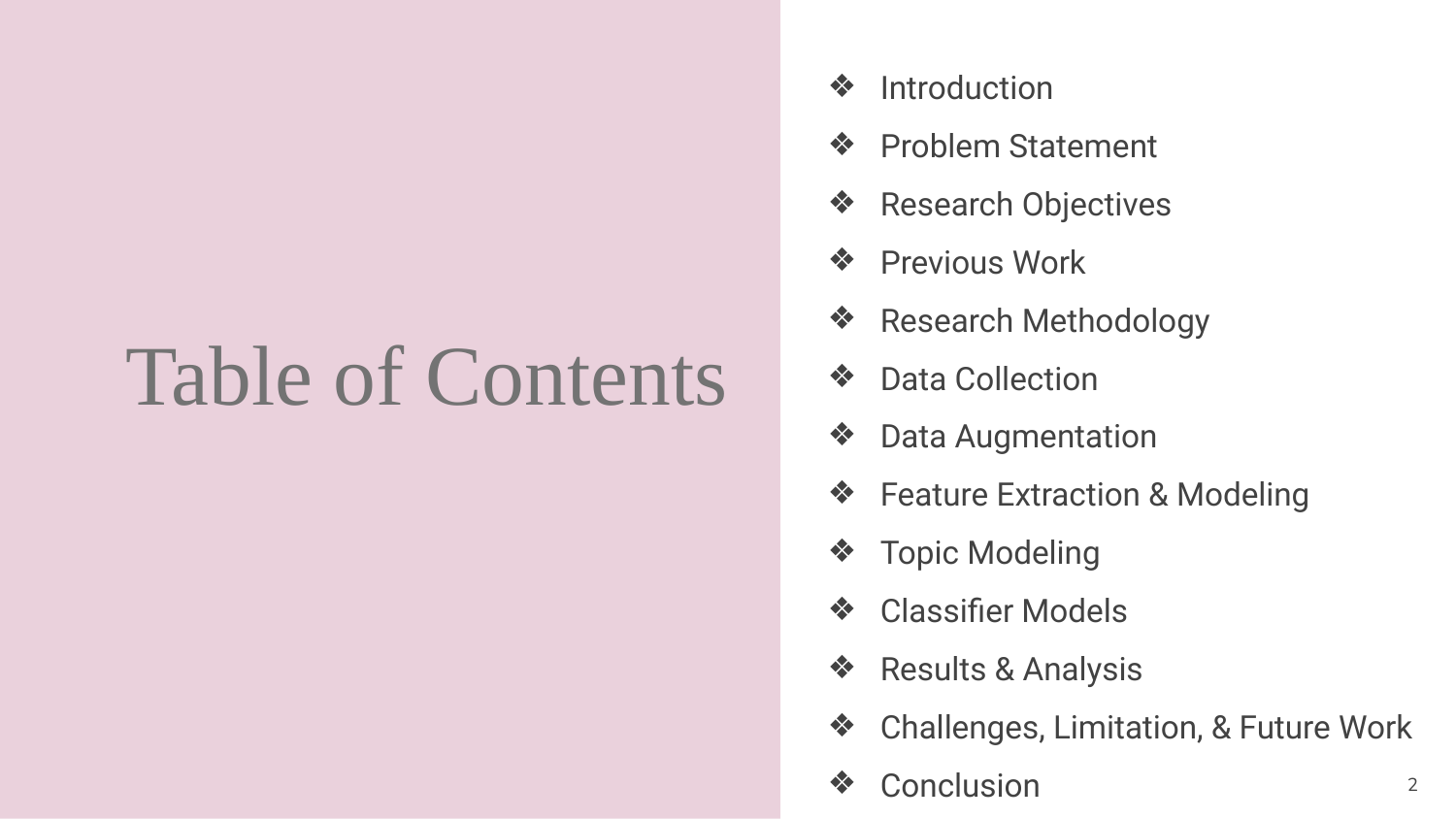

Table of Contents
Introduction
Problem Statement
Research Objectives
Previous Work
Research Methodology
Data Collection
Data Augmentation
Feature Extraction & Modeling
Topic Modeling
Classifier Models
Results & Analysis
Challenges, Limitation, & Future Work
Conclusion
Background of research
Problem Statement
Research Objectives
The journey of our research
Previous work
Research Methodology
Data Collection Considerations
Overview of Data
Feature Extraction Techniques
Classifier Models
Experimental Design
Results & Analysis
Conclusion & Future Work

2